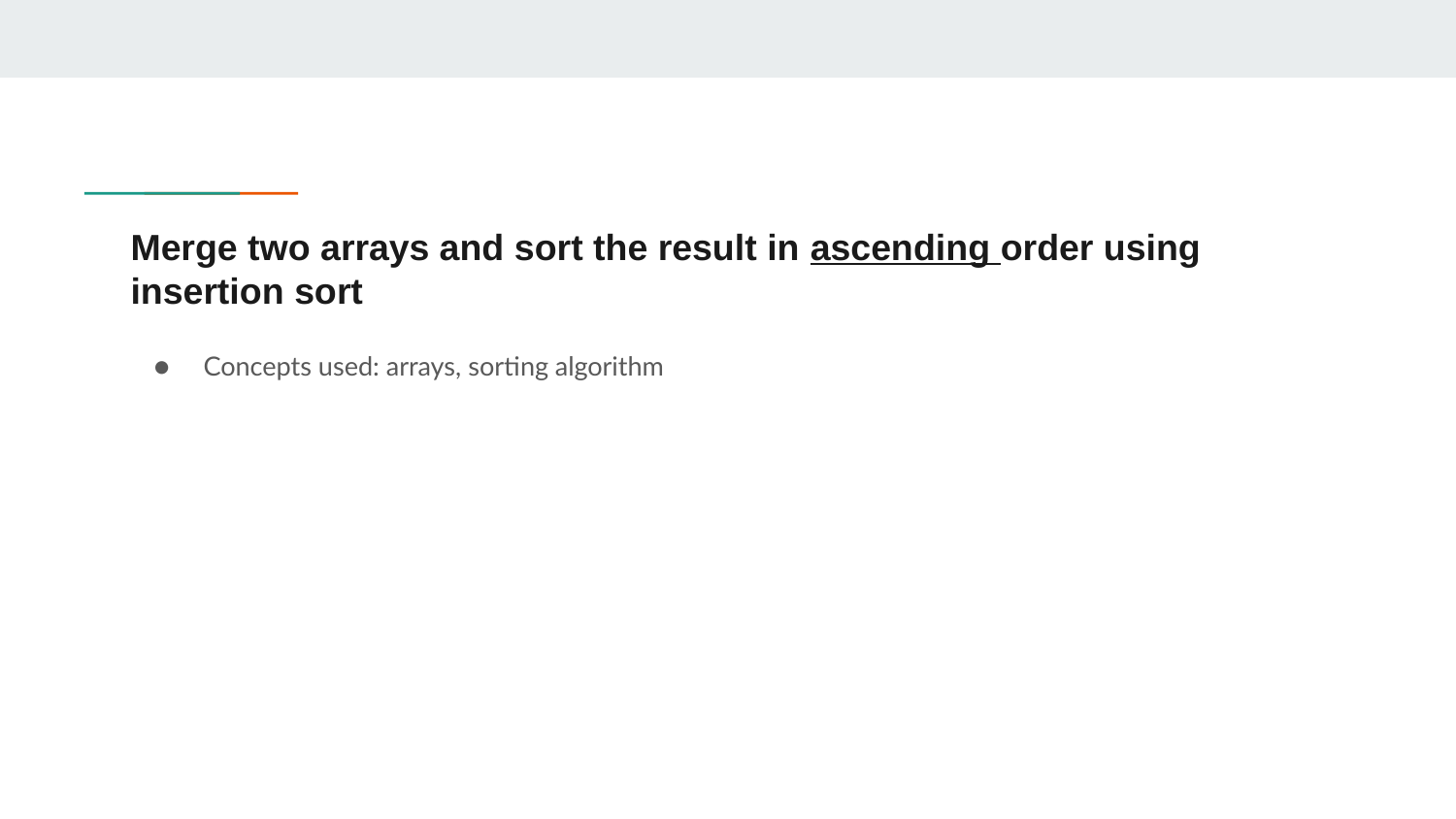

# Merge two arrays and sort the result in ascending order using insertion sort
Concepts used: arrays, sorting algorithm